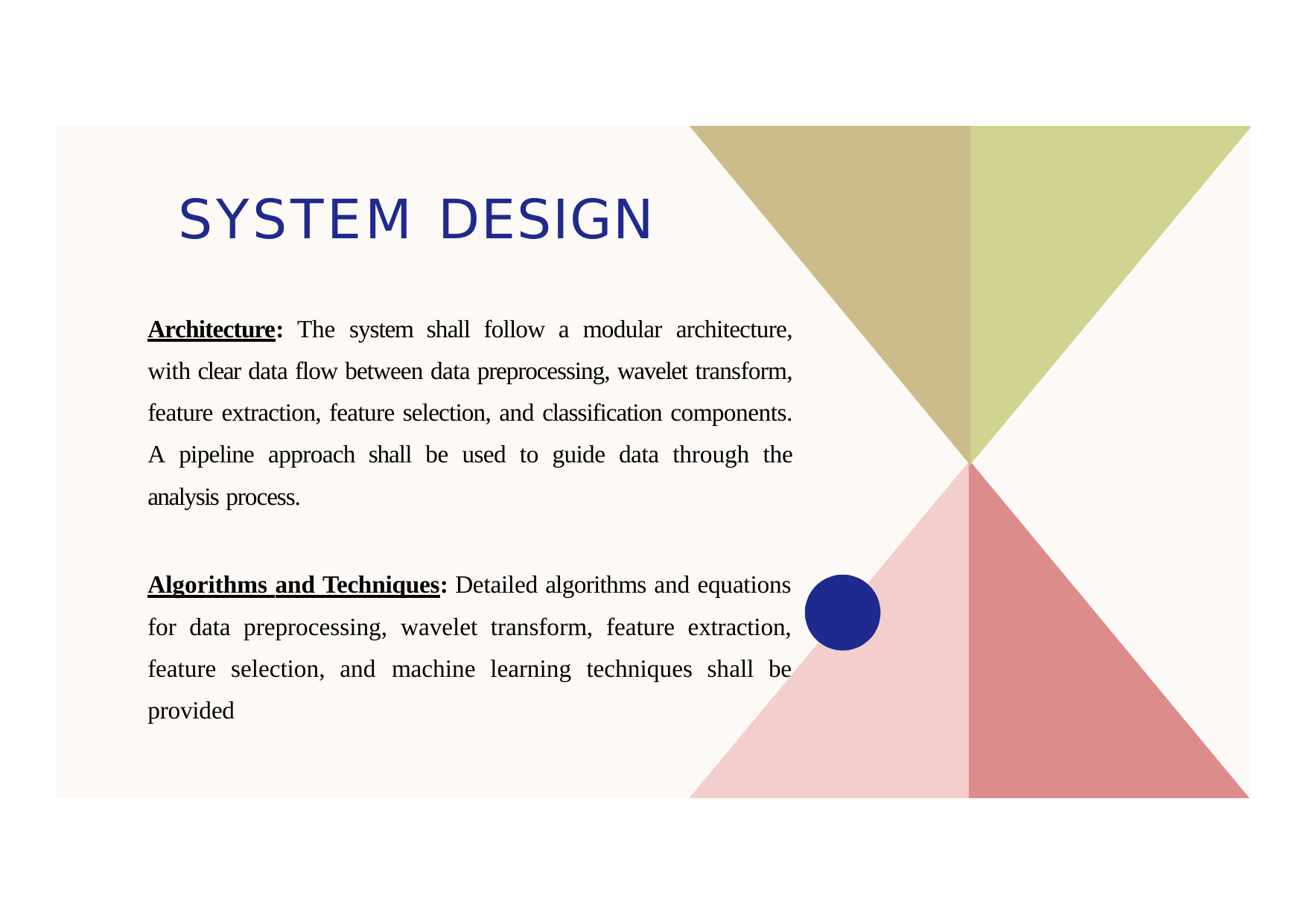

# SYSTEM DESIGN
Architecture: The system shall follow a modular architecture, with clear data flow between data preprocessing, wavelet transform, feature extraction, feature selection, and classification components. A pipeline approach shall be used to guide data through the analysis process.

Algorithms and Techniques: Detailed algorithms and equations for data preprocessing, wavelet transform, feature extraction, feature selection, and  machine learning techniques shall be provided